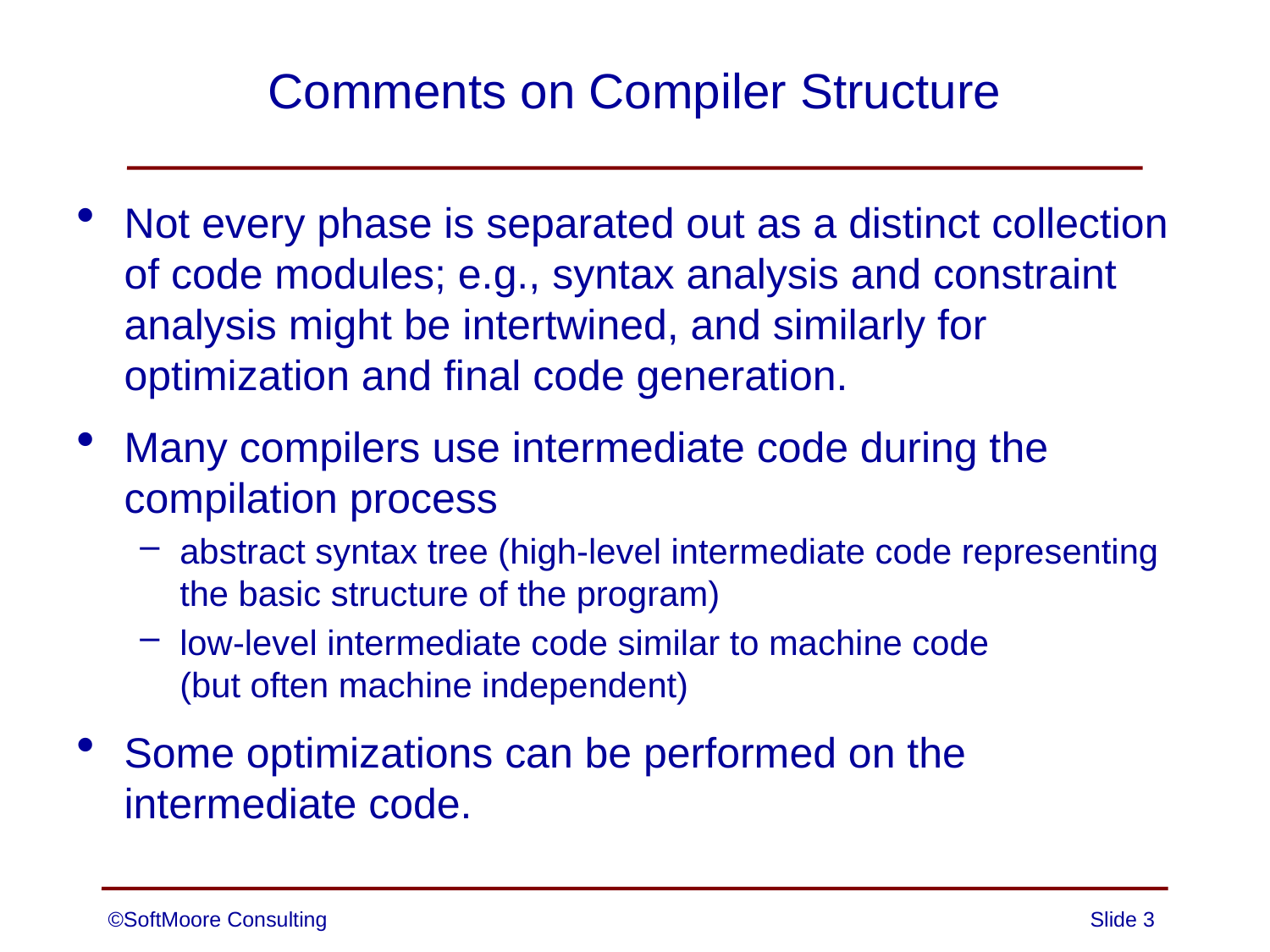

# Comments on Compiler Structure
Not every phase is separated out as a distinct collection of code modules; e.g., syntax analysis and constraint analysis might be intertwined, and similarly for optimization and final code generation.
Many compilers use intermediate code during the compilation process
abstract syntax tree (high-level intermediate code representing the basic structure of the program)
low-level intermediate code similar to machine code
(but often machine independent)
Some optimizations can be performed on the intermediate code.
©SoftMoore Consulting
Slide 3